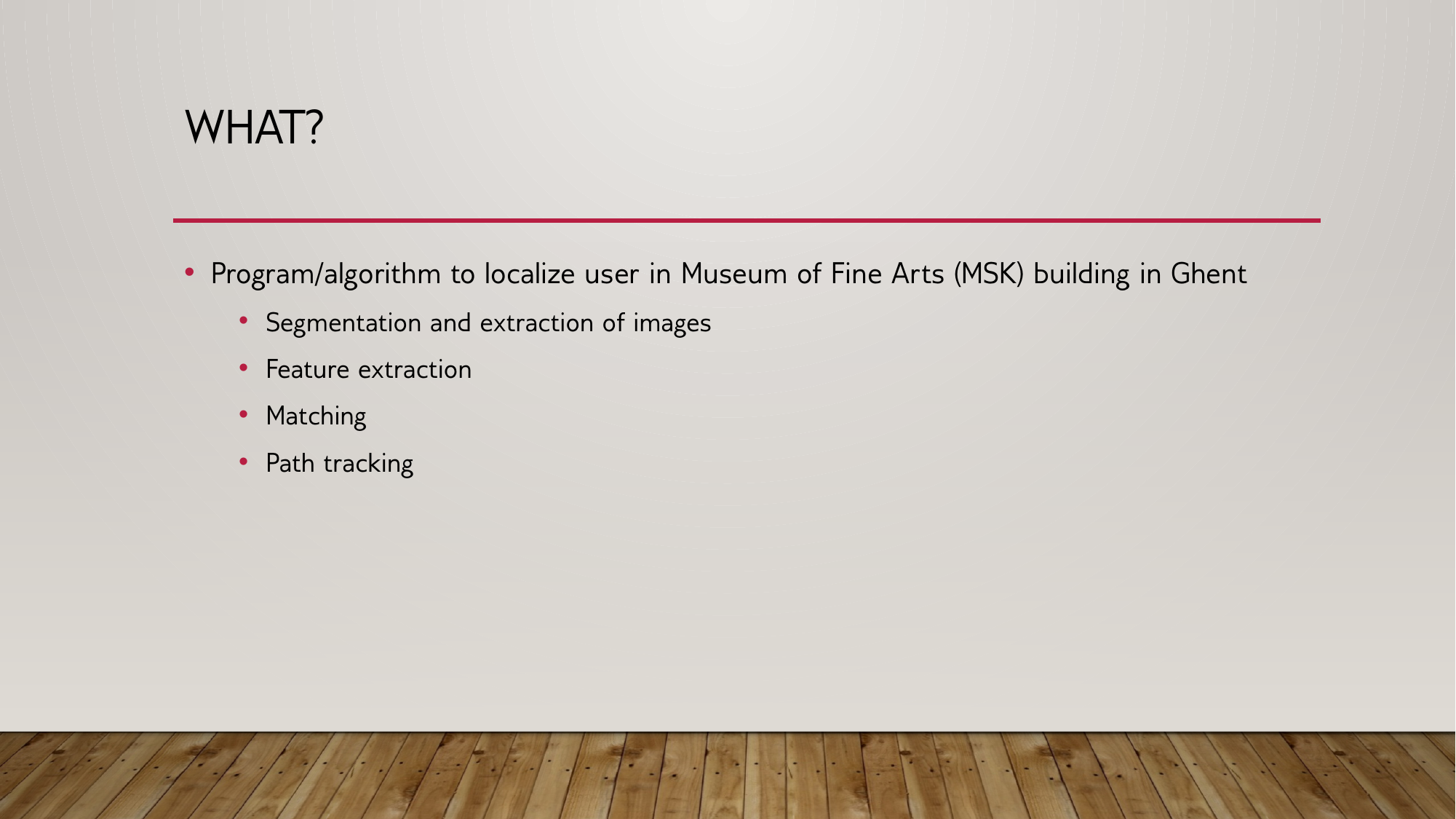

# What?
Program/algorithm to localize user in Museum of Fine Arts (MSK) building in Ghent
Segmentation and extraction of images
Feature extraction
Matching
Path tracking